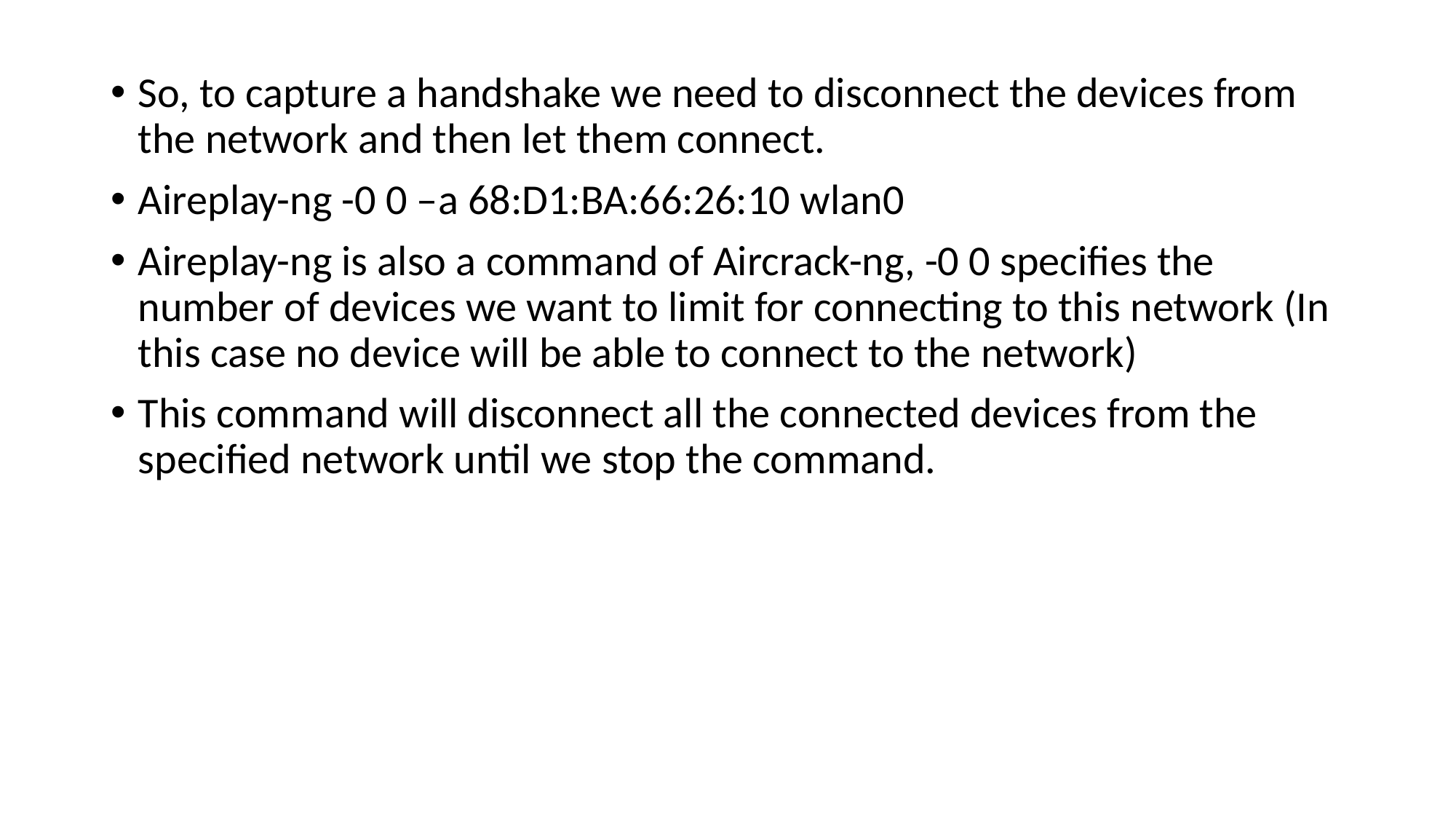

So, to capture a handshake we need to disconnect the devices from the network and then let them connect.
Aireplay-ng -0 0 –a 68:D1:BA:66:26:10 wlan0
Aireplay-ng is also a command of Aircrack-ng, -0 0 specifies the number of devices we want to limit for connecting to this network (In this case no device will be able to connect to the network)
This command will disconnect all the connected devices from the specified network until we stop the command.